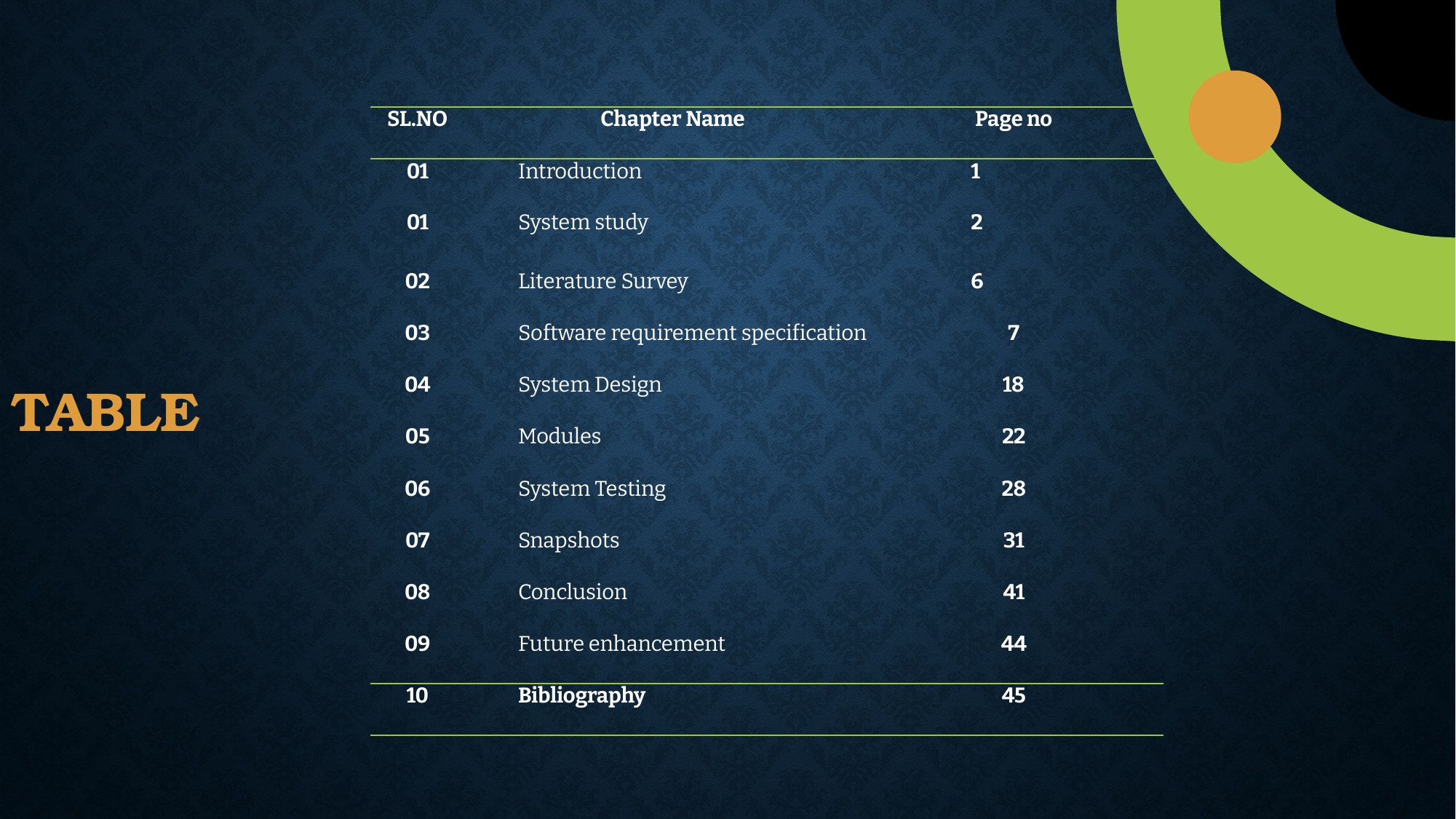

# Table

| SL.NO | Chapter Name | Page no |
| --- | --- | --- |
| 01 | Introduction | 1 |
| 01 | System study | 2 |
| 02 | Literature Survey | 6 |
| 03 | Software requirement specification | 7 |
| 04 | System Design | 18 |
| 05 | Modules | 22 |
| 06 | System Testing | 28 |
| 07 | Snapshots | 31 |
| 08 | Conclusion | 41 |
| 09 | Future enhancement | 44 |
| 10 | Bibliography | 45 |